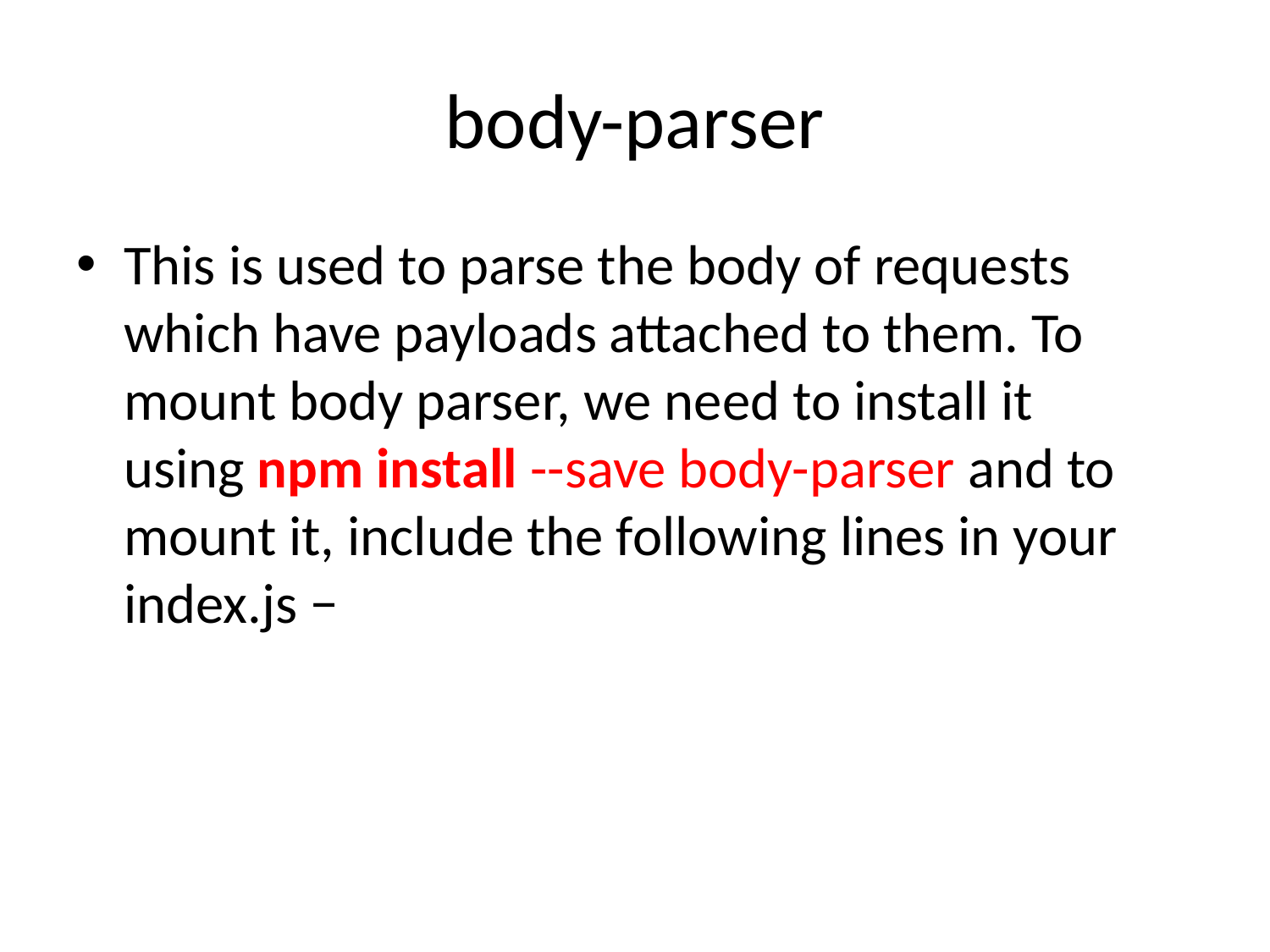

# body-parser
This is used to parse the body of requests which have payloads attached to them. To mount body parser, we need to install it using npm install --save body-parser and to mount it, include the following lines in your index.js −